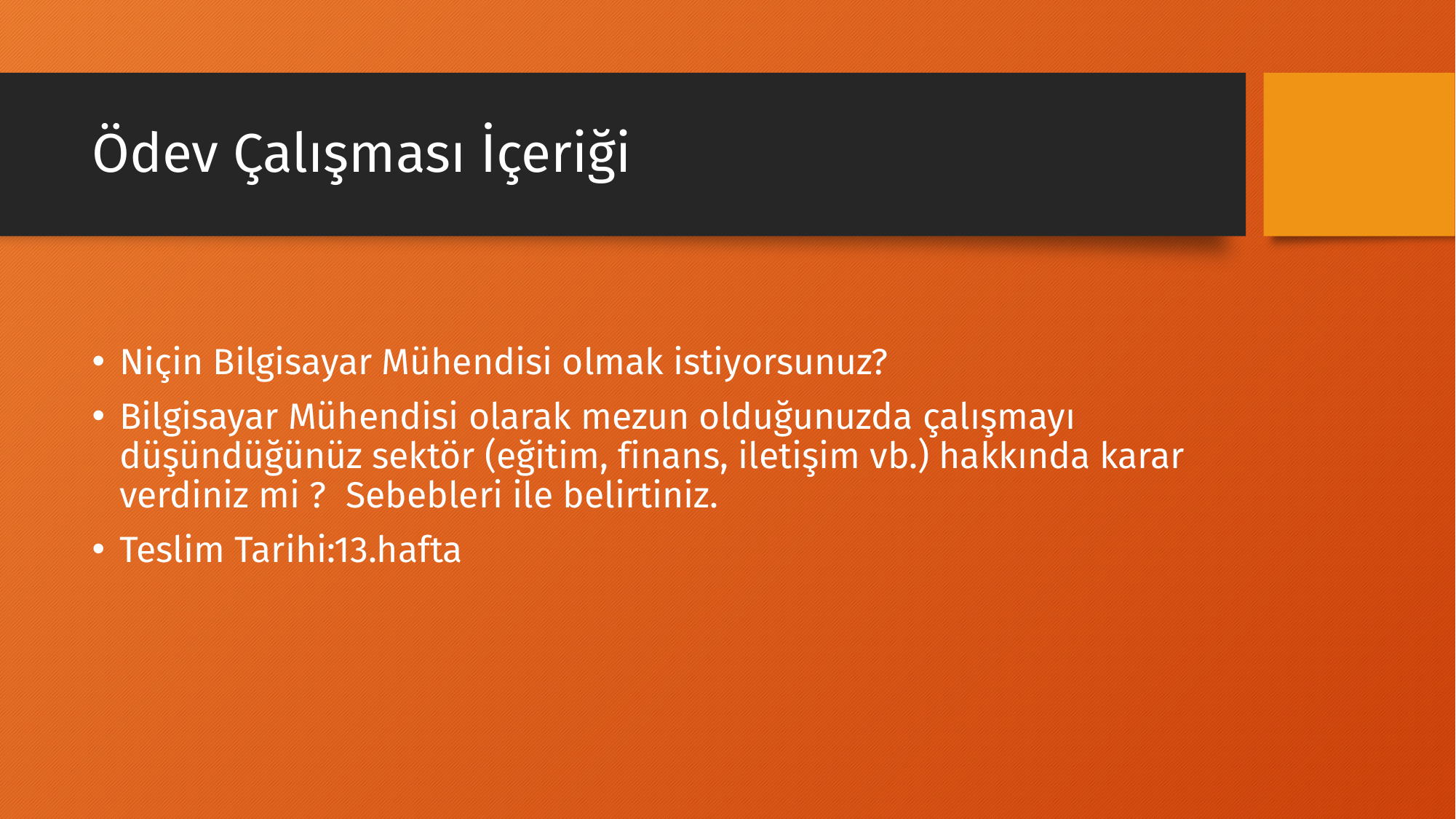

# Ödev Çalışması İçeriği

Niçin Bilgisayar Mühendisi olmak istiyorsunuz?
Bilgisayar Mühendisi olarak mezun olduğunuzda çalışmayı düşündüğünüz sektör (eğitim, finans, iletişim vb.) hakkında karar verdiniz mi ?  Sebebleri ile belirtiniz.
Teslim Tarihi:13.hafta